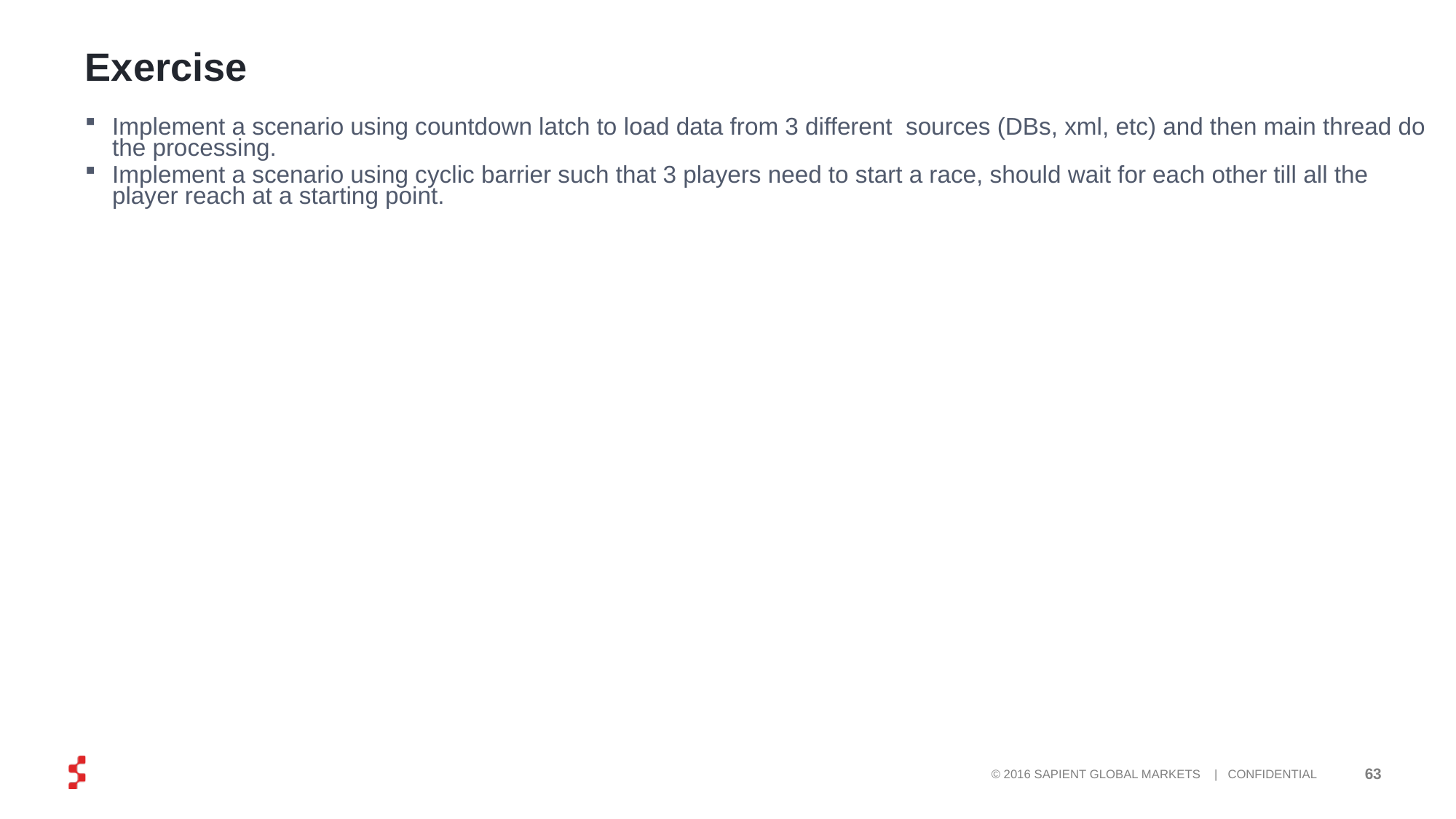

# Exercise
Implement a scenario using countdown latch to load data from 3 different  sources (DBs, xml, etc) and then main thread do the processing.
Implement a scenario using cyclic barrier such that 3 players need to start a race, should wait for each other till all the player reach at a starting point.